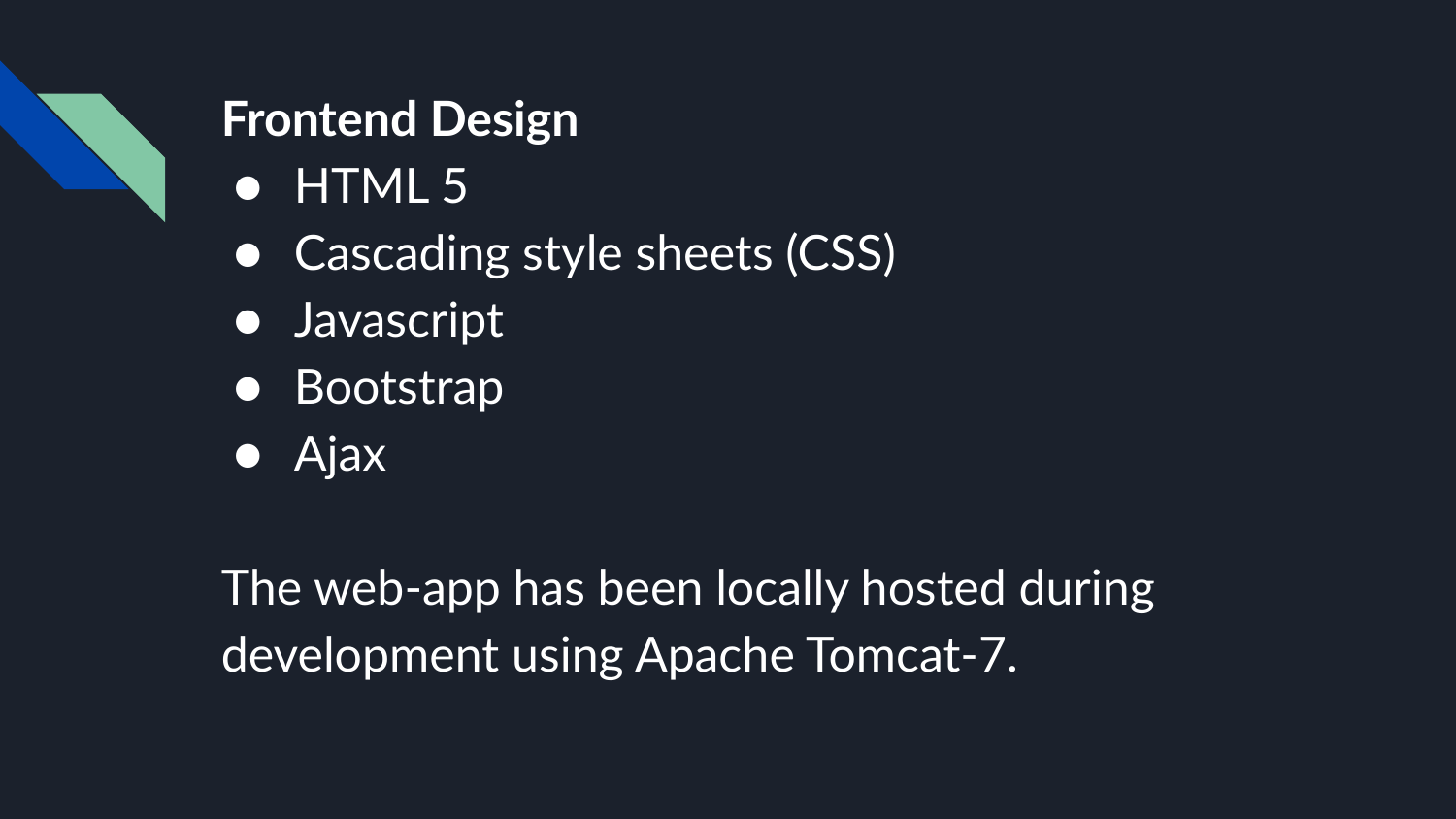

Frontend Design
HTML 5
Cascading style sheets (CSS)
Javascript
Bootstrap
Ajax

The web-app has been locally hosted during development using Apache Tomcat-7.